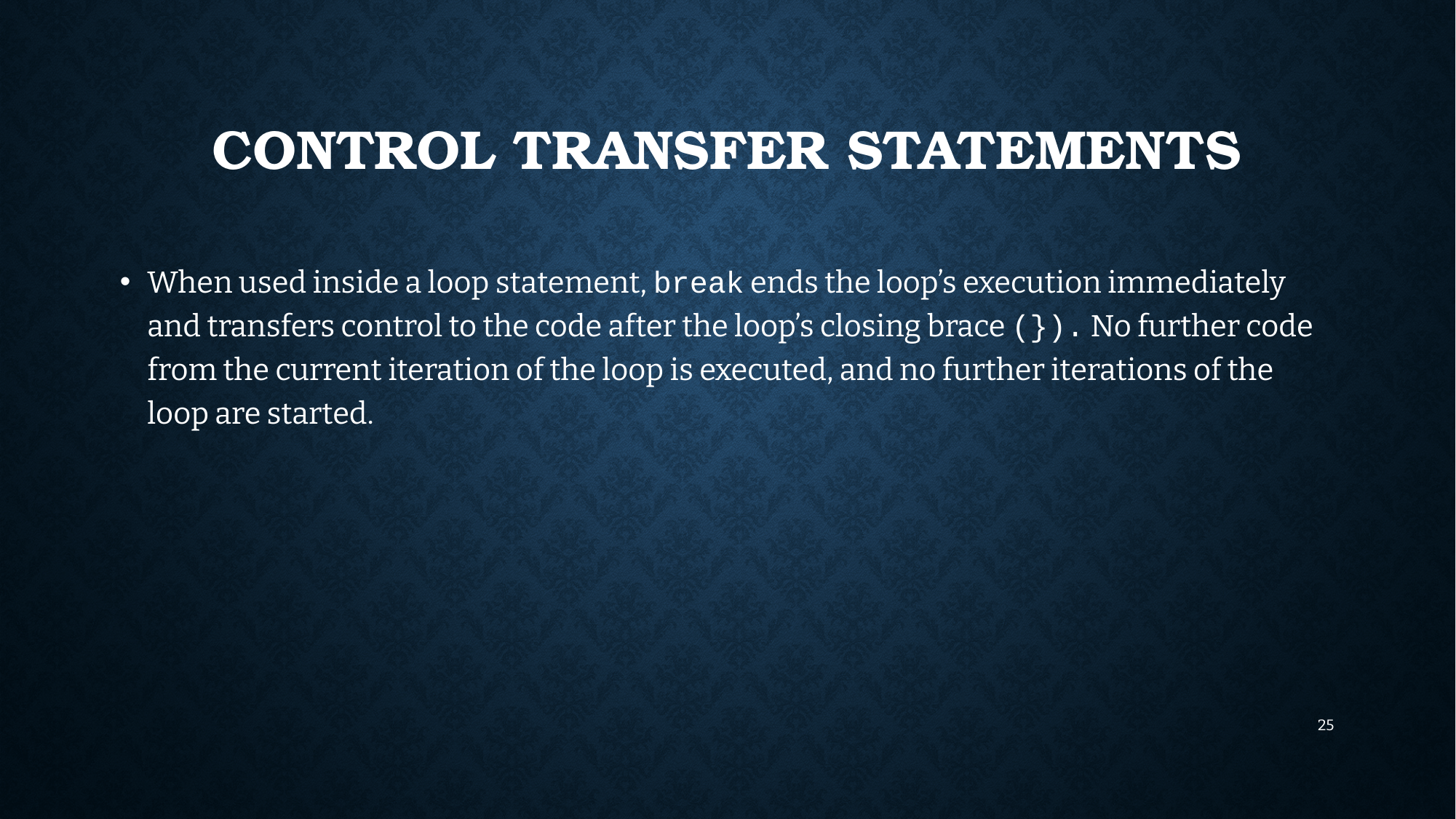

# Control Transfer Statements
When used inside a loop statement, break ends the loop’s execution immediately and transfers control to the code after the loop’s closing brace (}). No further code from the current iteration of the loop is executed, and no further iterations of the loop are started.
25